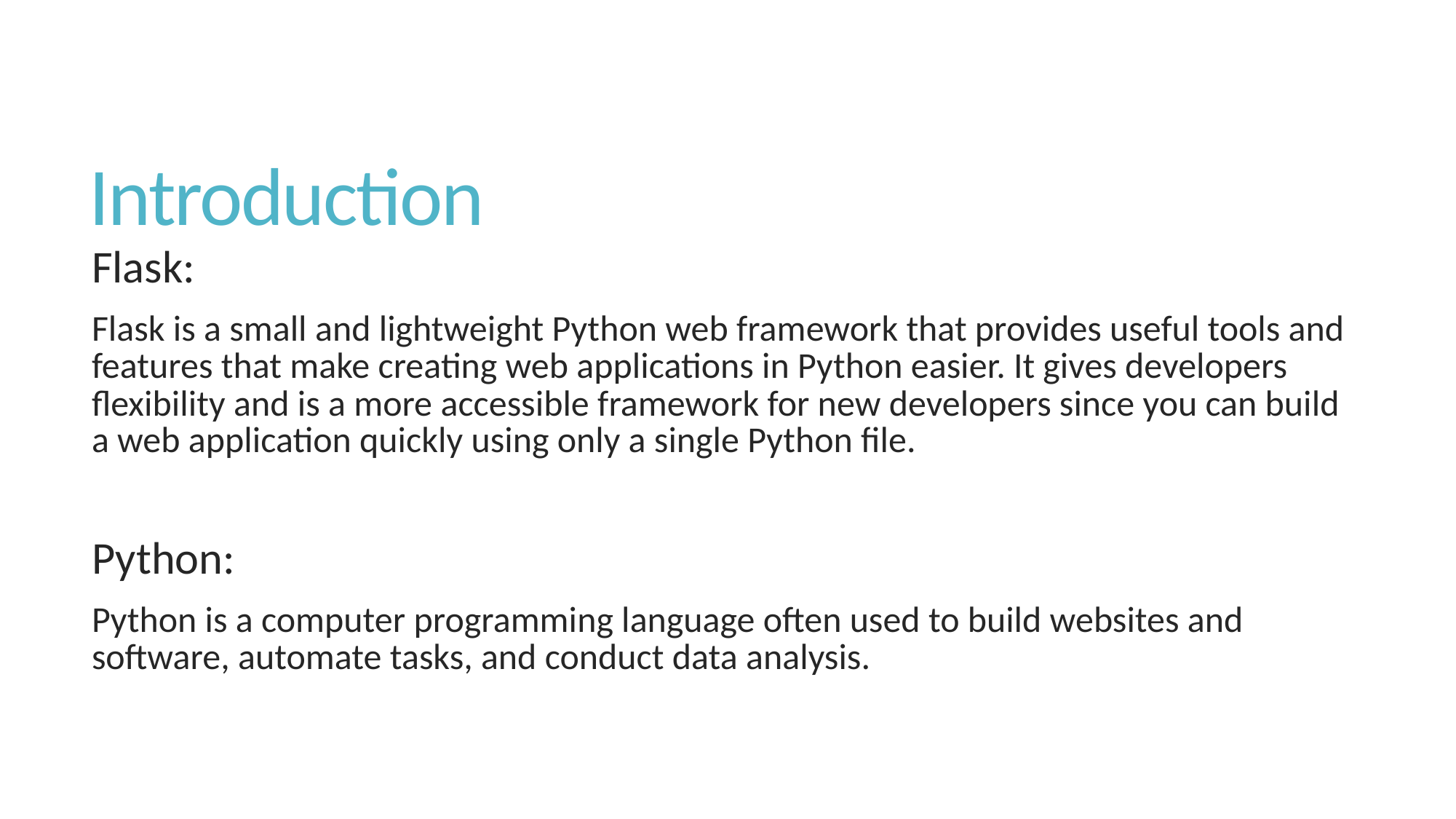

# Introduction
Flask:
Flask is a small and lightweight Python web framework that provides useful tools and features that make creating web applications in Python easier. It gives developers flexibility and is a more accessible framework for new developers since you can build a web application quickly using only a single Python file.

Python:
Python is a computer programming language often used to build websites and software, automate tasks, and conduct data analysis.